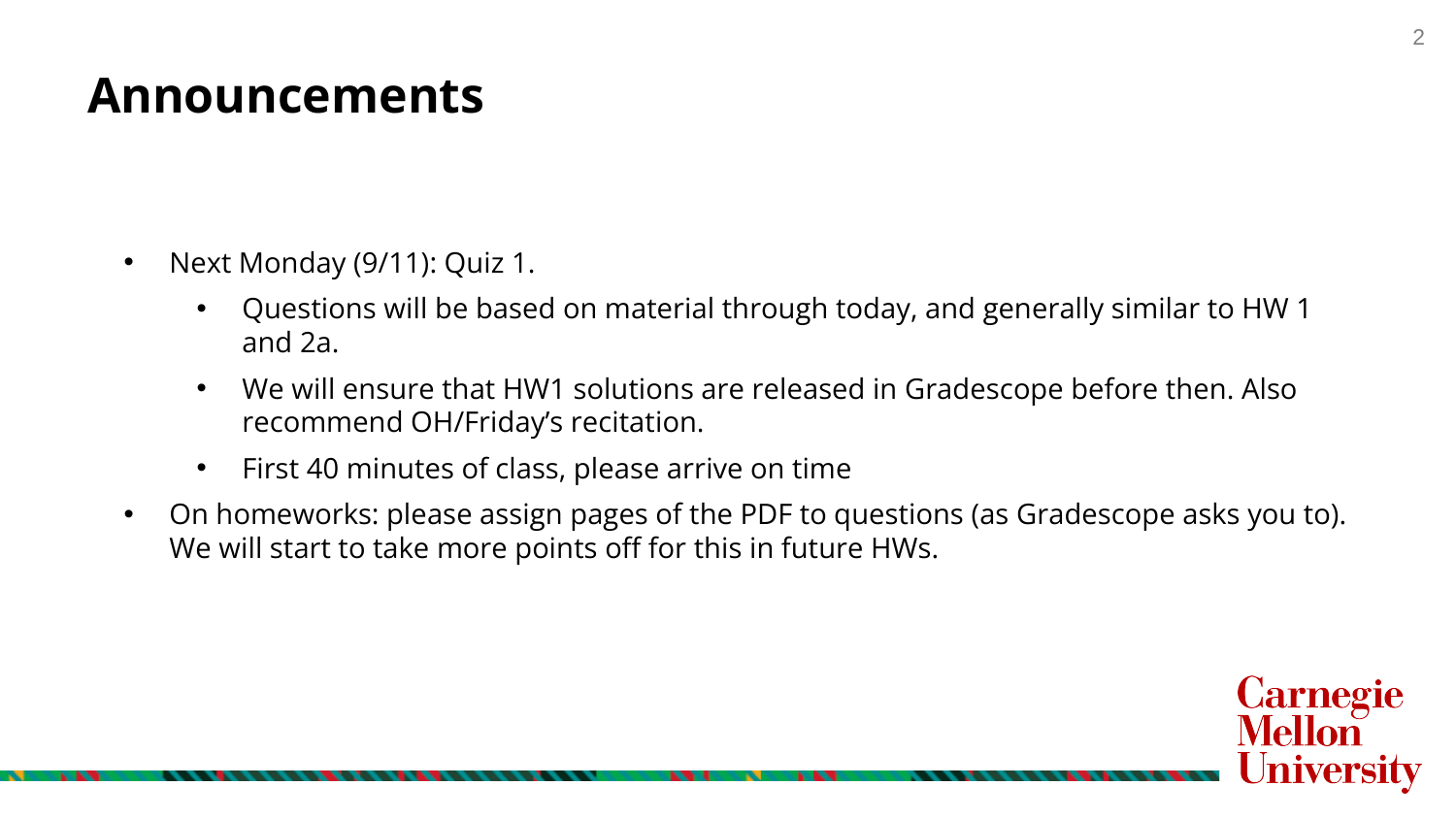

# Announcements

Next Monday (9/11): Quiz 1.
Questions will be based on material through today, and generally similar to HW 1 and 2a.
We will ensure that HW1 solutions are released in Gradescope before then. Also recommend OH/Friday’s recitation.
First 40 minutes of class, please arrive on time
On homeworks: please assign pages of the PDF to questions (as Gradescope asks you to). We will start to take more points off for this in future HWs.